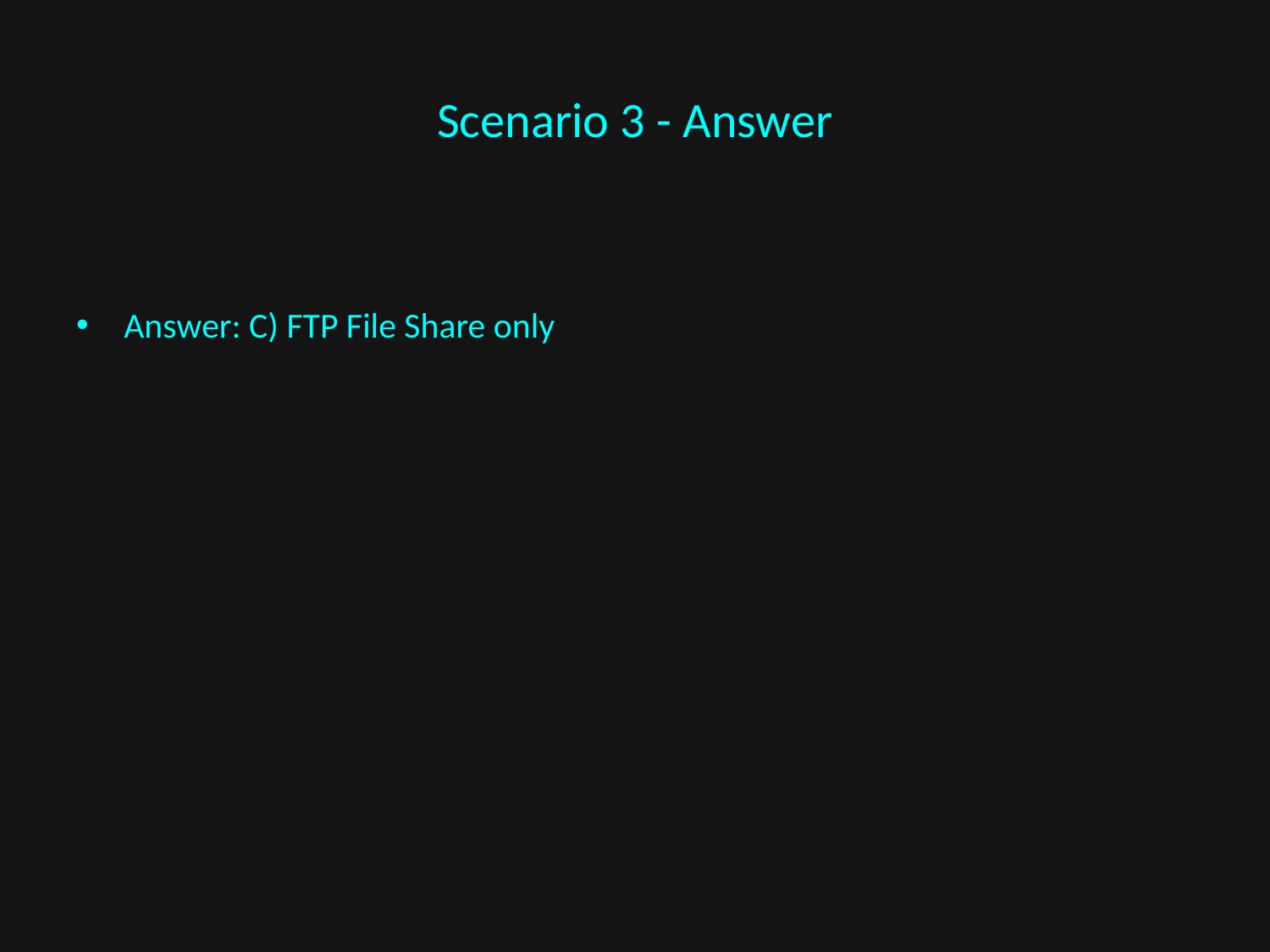

# Scenario 3 - Answer

Answer: C) FTP File Share only